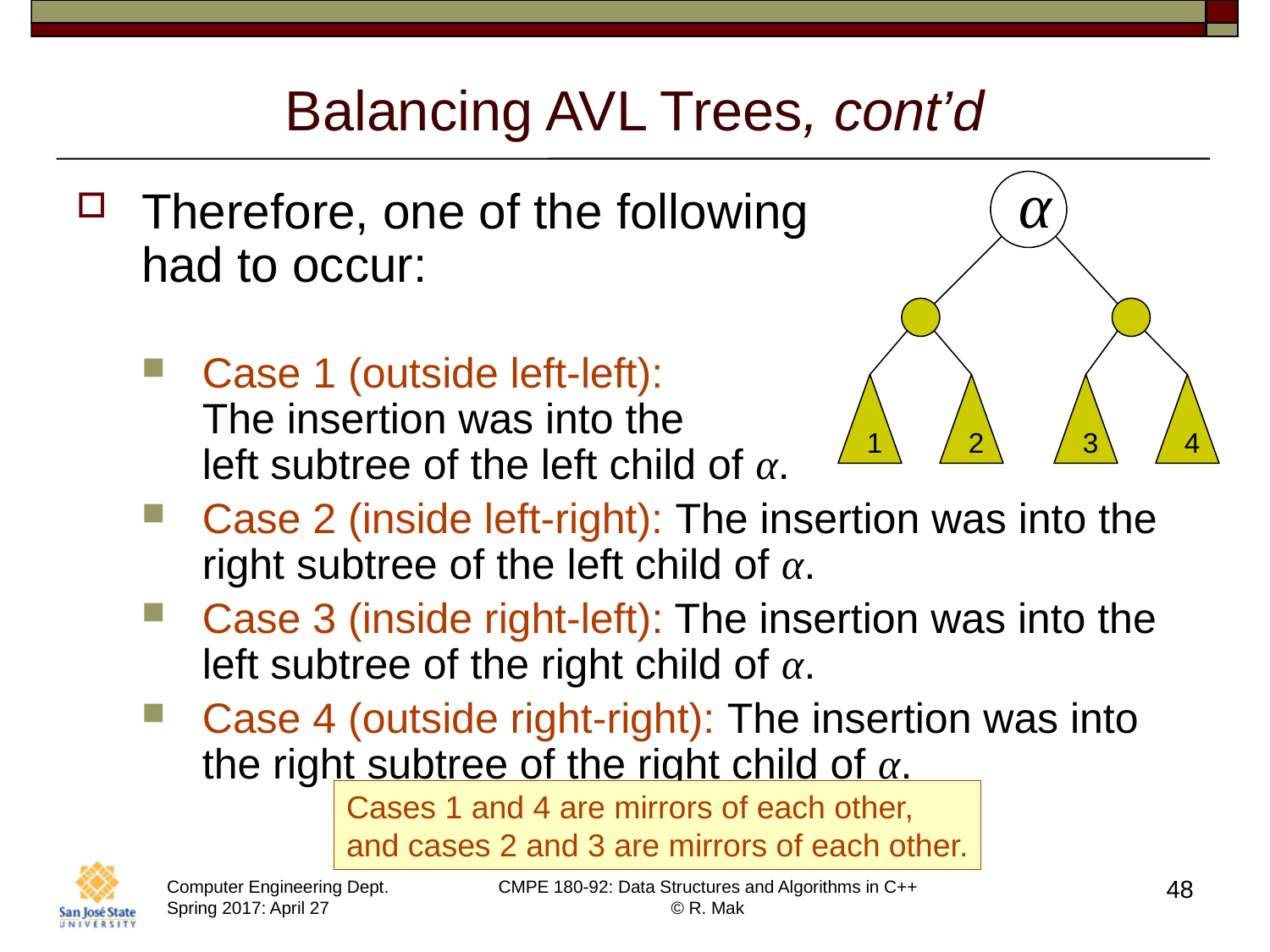

# Balancing AVL Trees, cont’d
α

1
2
3
4
Therefore, one of the following
had to occur:

Case 1 (outside left-left):
The insertion was into the
left subtree of the left child of α.
Case 2 (inside left-right): The insertion was into the right subtree of the left child of α.
Case 3 (inside right-left): The insertion was into the left subtree of the right child of α.
Case 4 (outside right-right): The insertion was into the right subtree of the right child of α.

Cases 1 and 4 are mirrors of each other,
and cases 2 and 3 are mirrors of each other.
48